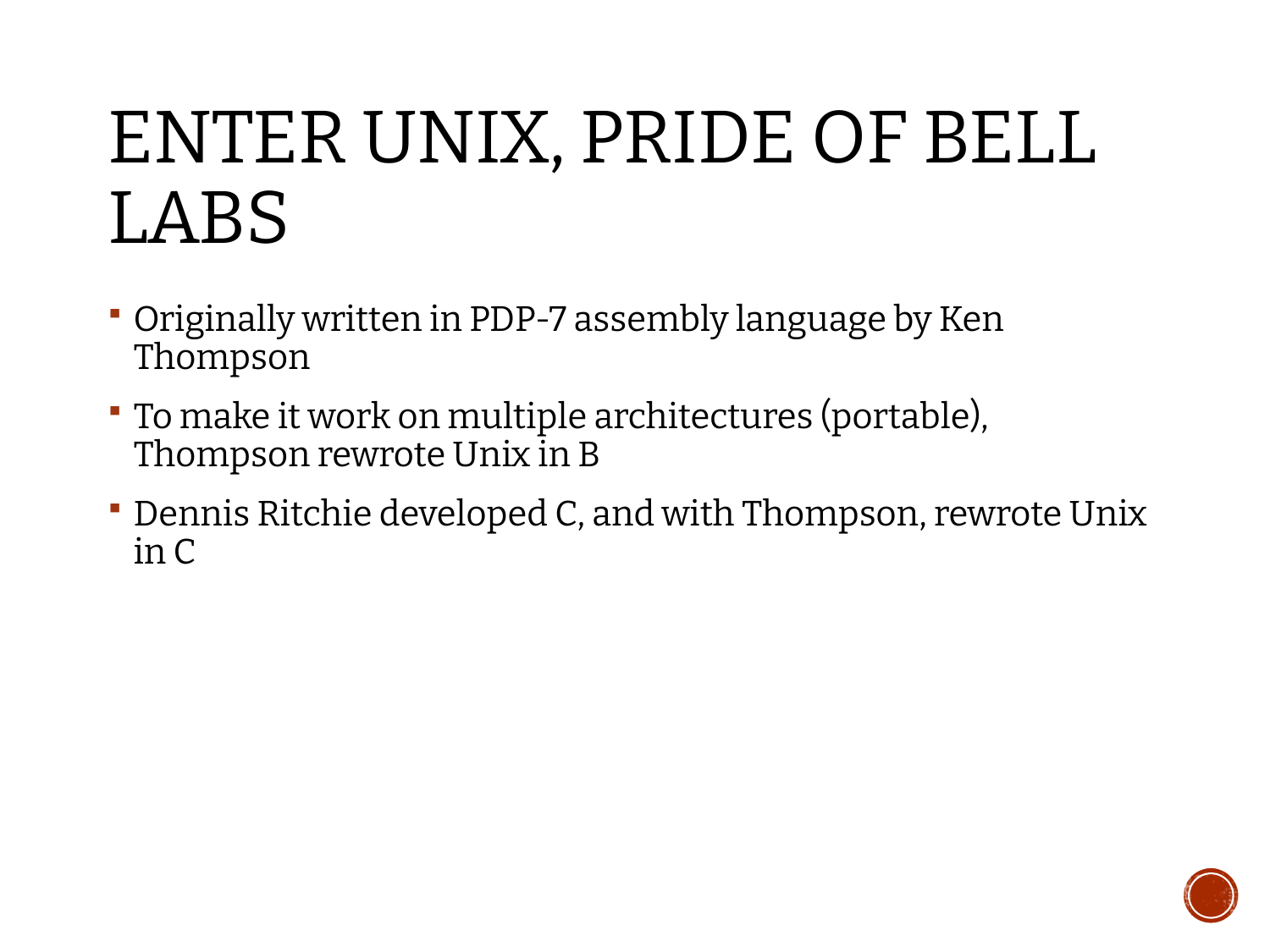

# Enter Unix, pride of Bell Labs
Originally written in PDP-7 assembly language by Ken Thompson
To make it work on multiple architectures (portable), Thompson rewrote Unix in B
Dennis Ritchie developed C, and with Thompson, rewrote Unix in C